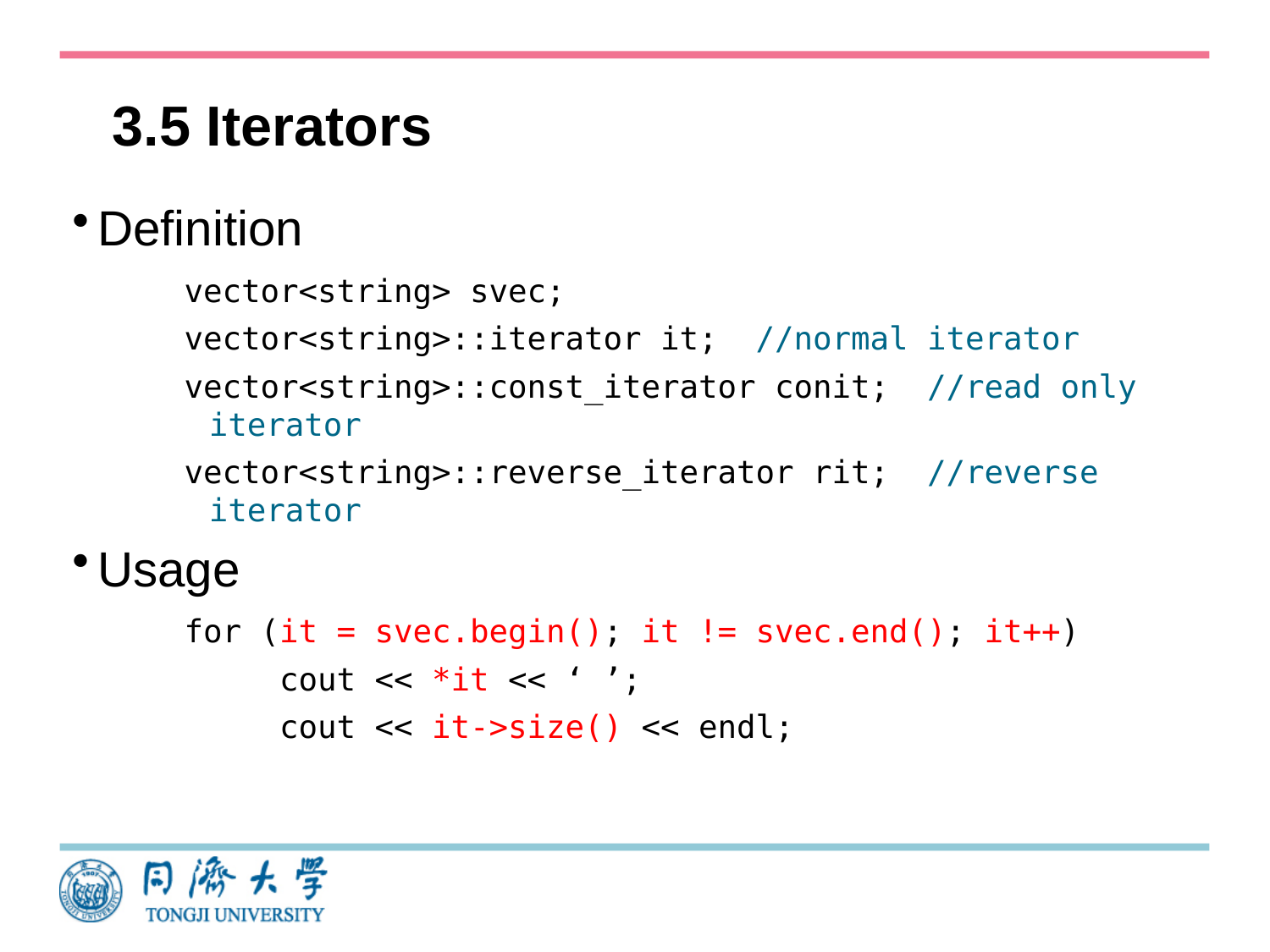

# 3.5 Iterators
Definition
vector<string> svec;
vector<string>::iterator it;  //normal iterator
vector<string>::const_iterator conit;  //read only  iterator
vector<string>::reverse_iterator rit;  //reverse  iterator
Usage
for (it = svec.begin(); it != svec.end(); it++)
     cout << *it << ‘ ’;
     cout << it->size() << endl;